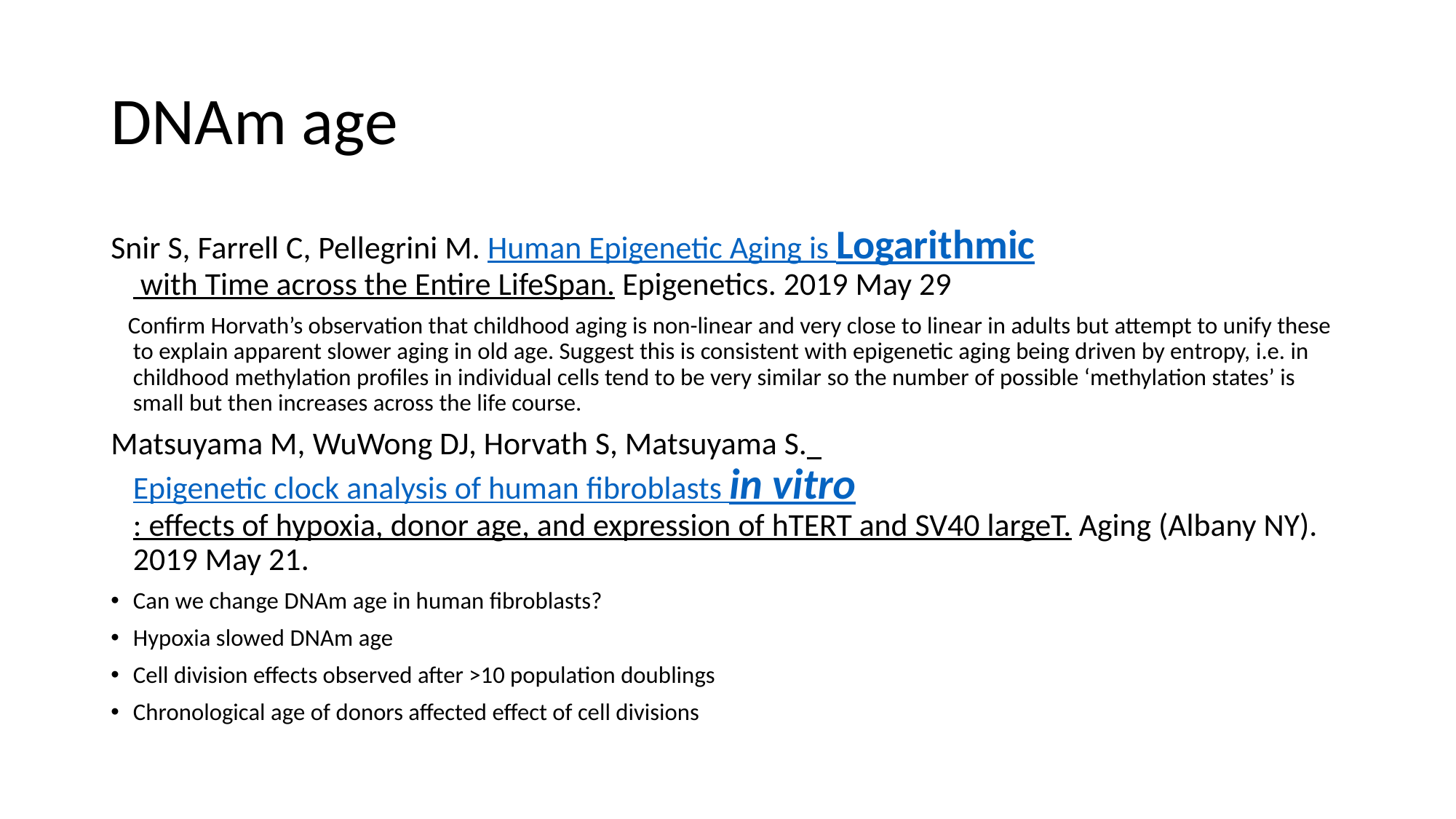

# DNAm age
Snir S, Farrell C, Pellegrini M. Human Epigenetic Aging is Logarithmic with Time across the Entire LifeSpan. Epigenetics. 2019 May 29
Confirm Horvath’s observation that childhood aging is non-linear and very close to linear in adults but attempt to unify these to explain apparent slower aging in old age. Suggest this is consistent with epigenetic aging being driven by entropy, i.e. in childhood methylation profiles in individual cells tend to be very similar so the number of possible ‘methylation states’ is small but then increases across the life course.
Matsuyama M, WuWong DJ, Horvath S, Matsuyama S.  Epigenetic clock analysis of human fibroblasts in vitro: effects of hypoxia, donor age, and expression of hTERT and SV40 largeT. Aging (Albany NY). 2019 May 21.
Can we change DNAm age in human fibroblasts?
Hypoxia slowed DNAm age
Cell division effects observed after >10 population doublings
Chronological age of donors affected effect of cell divisions